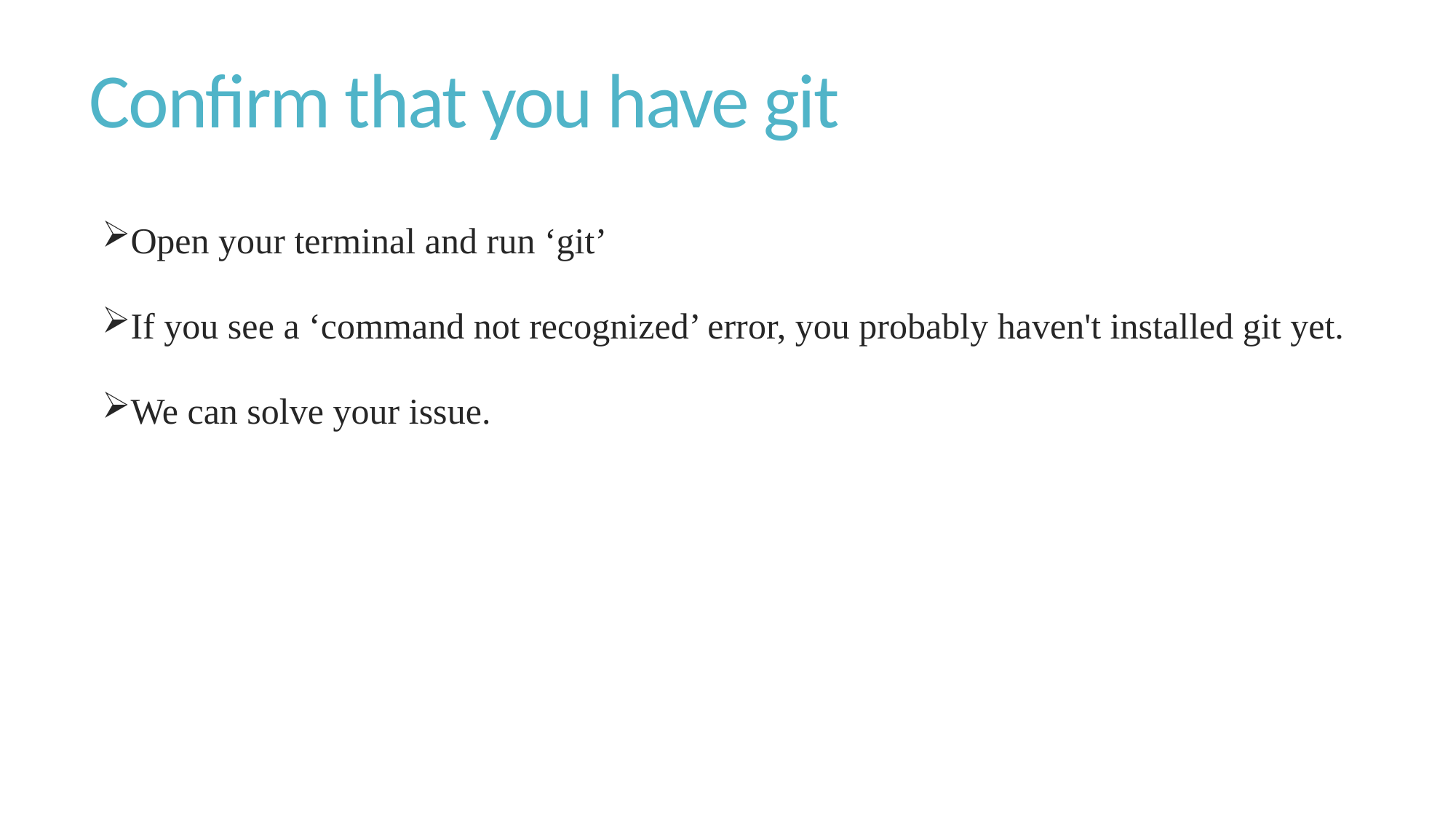

# Confirm that you have git
Open your terminal and run ‘git’
If you see a ‘command not recognized’ error, you probably haven't installed git yet.
We can solve your issue.